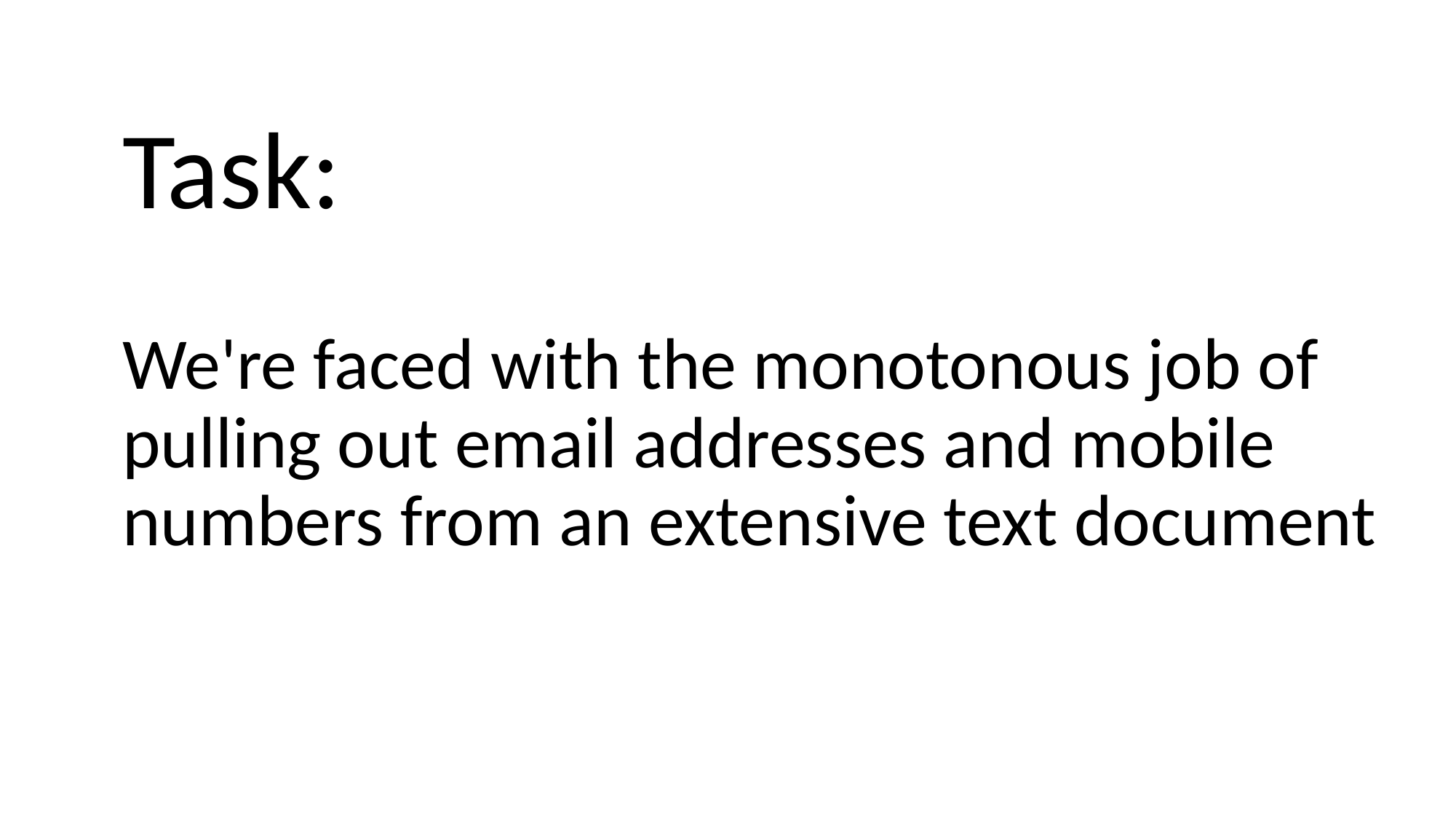

# Task:
We're faced with the monotonous job of pulling out email addresses and mobile numbers from an extensive text document